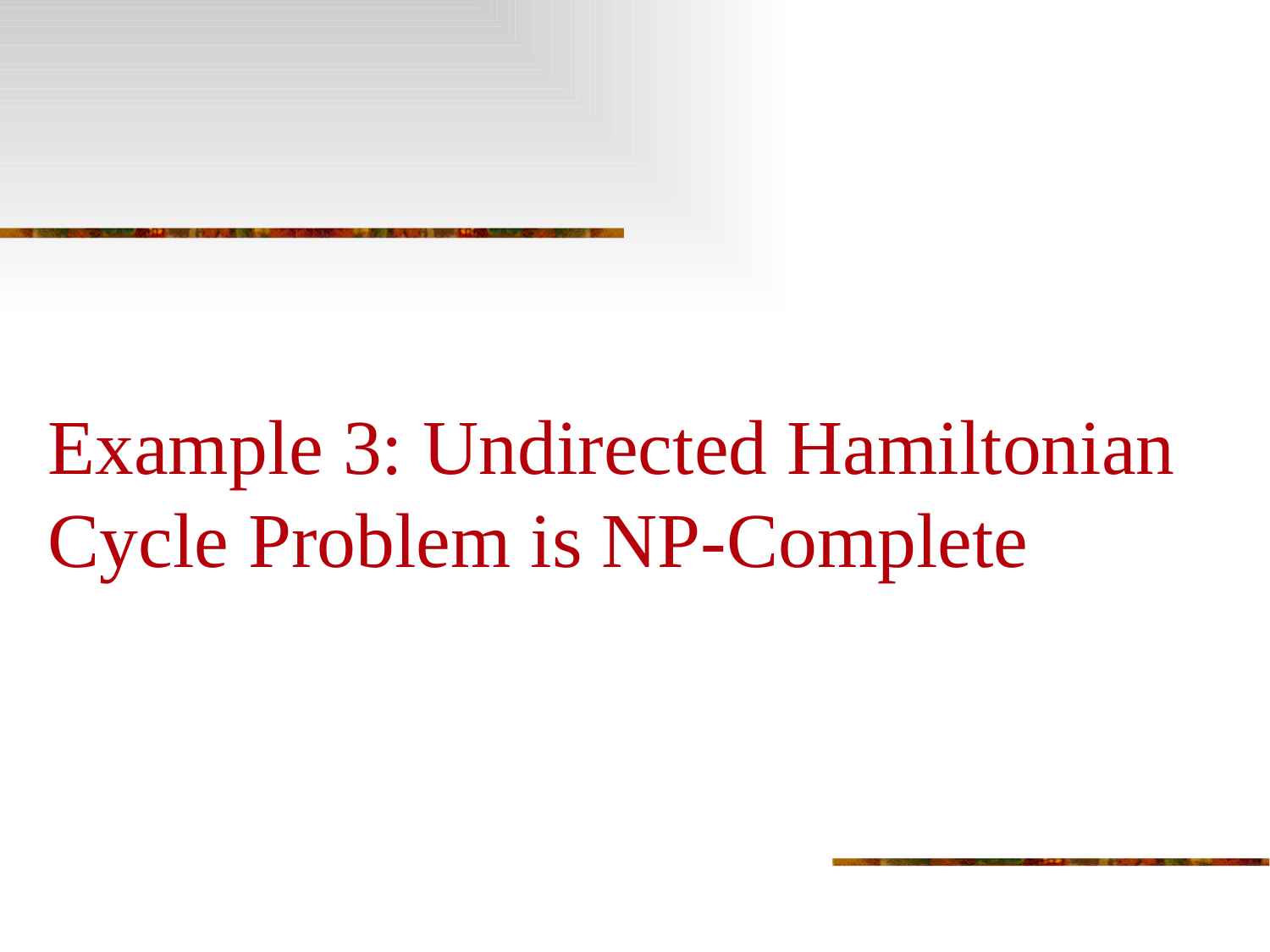

# Example 3: Undirected Hamiltonian Cycle Problem is NP-Complete